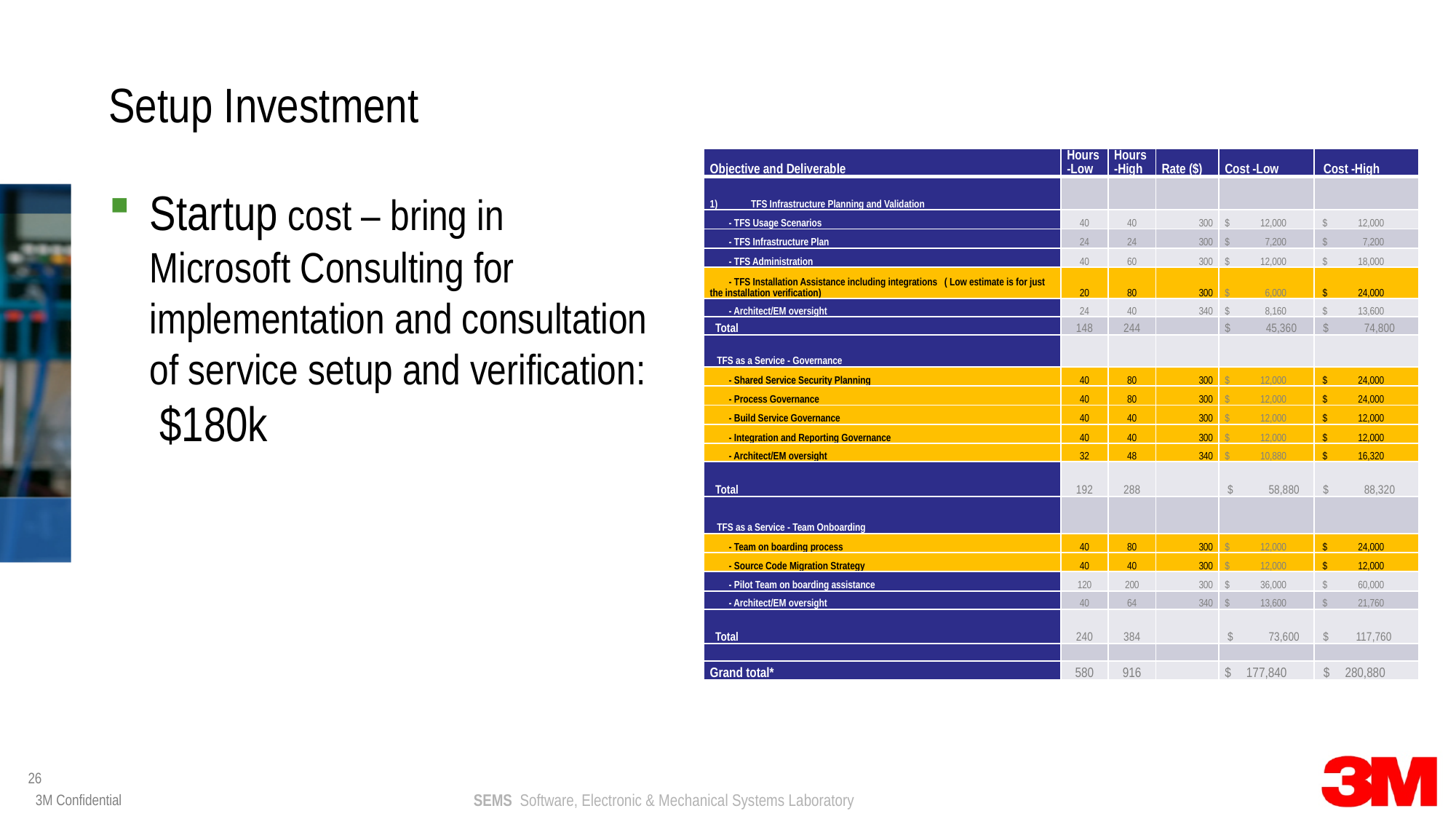

# Setup Investment
| Objective and Deliverable | Hours -Low | Hours -High | Rate ($) | Cost -Low | Cost -High |
| --- | --- | --- | --- | --- | --- |
| TFS Infrastructure Planning and Validation |  |  |  |  |  |
| - TFS Usage Scenarios | 40 | 40 | 300 | $             12,000 | $             12,000 |
| - TFS Infrastructure Plan | 24 | 24 | 300 | $               7,200 | $               7,200 |
| - TFS Administration | 40 | 60 | 300 | $             12,000 | $             18,000 |
| - TFS Installation Assistance including integrations   ( Low estimate is for just the installation verification) | 20 | 80 | 300 | $               6,000 | $             24,000 |
| - Architect/EM oversight | 24 | 40 | 340 | $               8,160 | $             13,600 |
| Total | 148 | 244 |  | $             45,360 | $             74,800 |
| TFS as a Service - Governance |  |  |  |  |  |
| - Shared Service Security Planning | 40 | 80 | 300 | $             12,000 | $             24,000 |
| - Process Governance | 40 | 80 | 300 | $             12,000 | $             24,000 |
| - Build Service Governance | 40 | 40 | 300 | $             12,000 | $             12,000 |
| - Integration and Reporting Governance | 40 | 40 | 300 | $             12,000 | $             12,000 |
| - Architect/EM oversight | 32 | 48 | 340 | $             10,880 | $             16,320 |
| Total | 192 | 288 |  | $             58,880 | $             88,320 |
| TFS as a Service - Team Onboarding |  |  |  |  |  |
| - Team on boarding process | 40 | 80 | 300 | $             12,000 | $             24,000 |
| - Source Code Migration Strategy | 40 | 40 | 300 | $             12,000 | $             12,000 |
| - Pilot Team on boarding assistance | 120 | 200 | 300 | $             36,000 | $             60,000 |
| - Architect/EM oversight | 40 | 64 | 340 | $             13,600 | $             21,760 |
| Total | 240 | 384 |  | $             73,600 | $          117,760 |
|  |  |  |  |  |  |
| Grand total\* | 580 | 916 |  | $     177,840 | $     280,880 |
Startup cost – bring in Microsoft Consulting for implementation and consultation of service setup and verification:  $180k